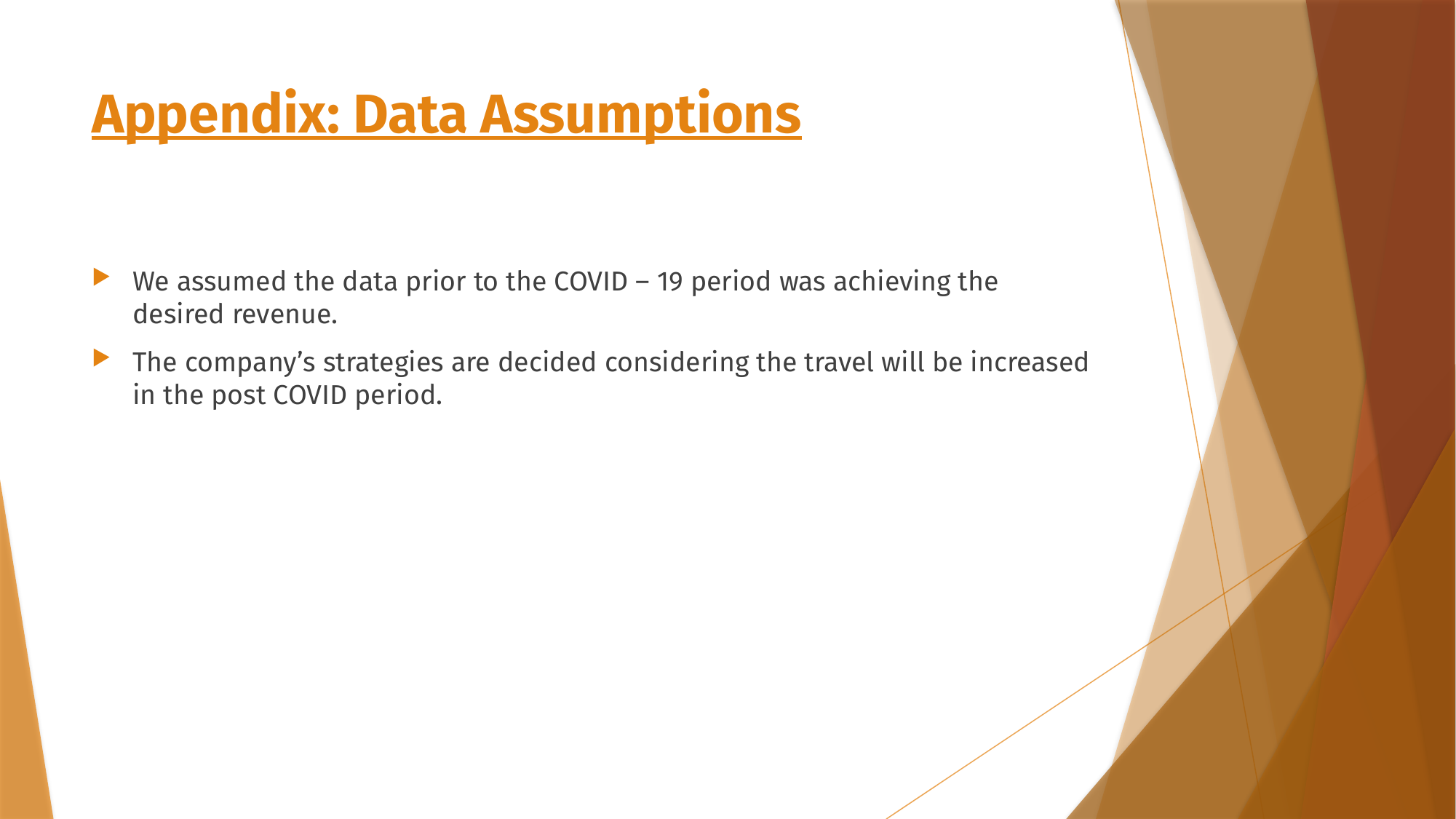

# Appendix: Data Assumptions
We assumed the data prior to the COVID – 19 period was achieving the desired revenue.
The company’s strategies are decided considering the travel will be increased in the post COVID period.